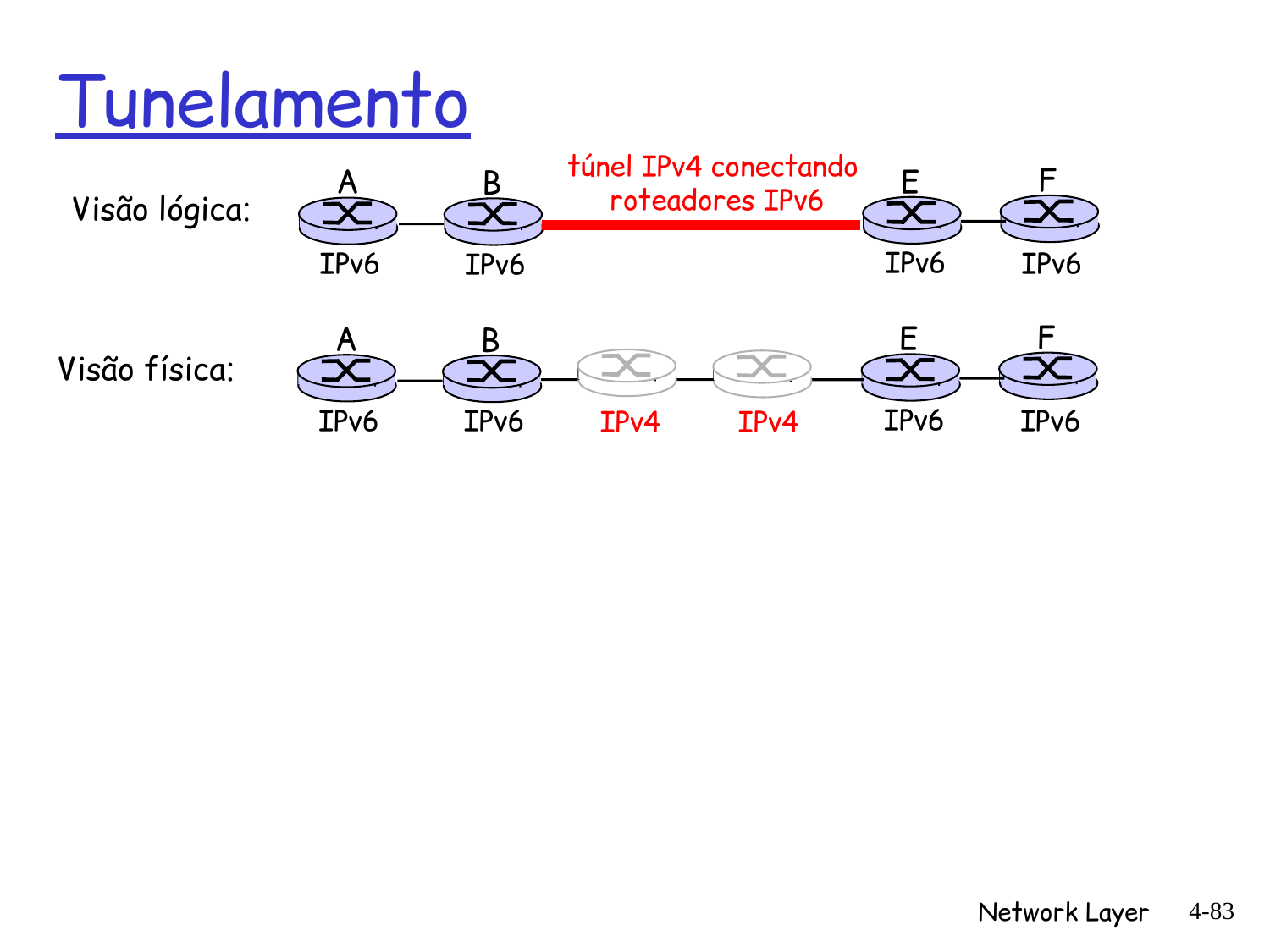

# Tunelamento
túnel IPv4 conectando
roteadores IPv6
F

E

A

B

Visão lógica:

IPv6
IPv6
IPv6
IPv6
F

E

A

B

Visão física:

IPv6
IPv6
IPv6
IPv6
IPv4
IPv4
4-83
Network Layer